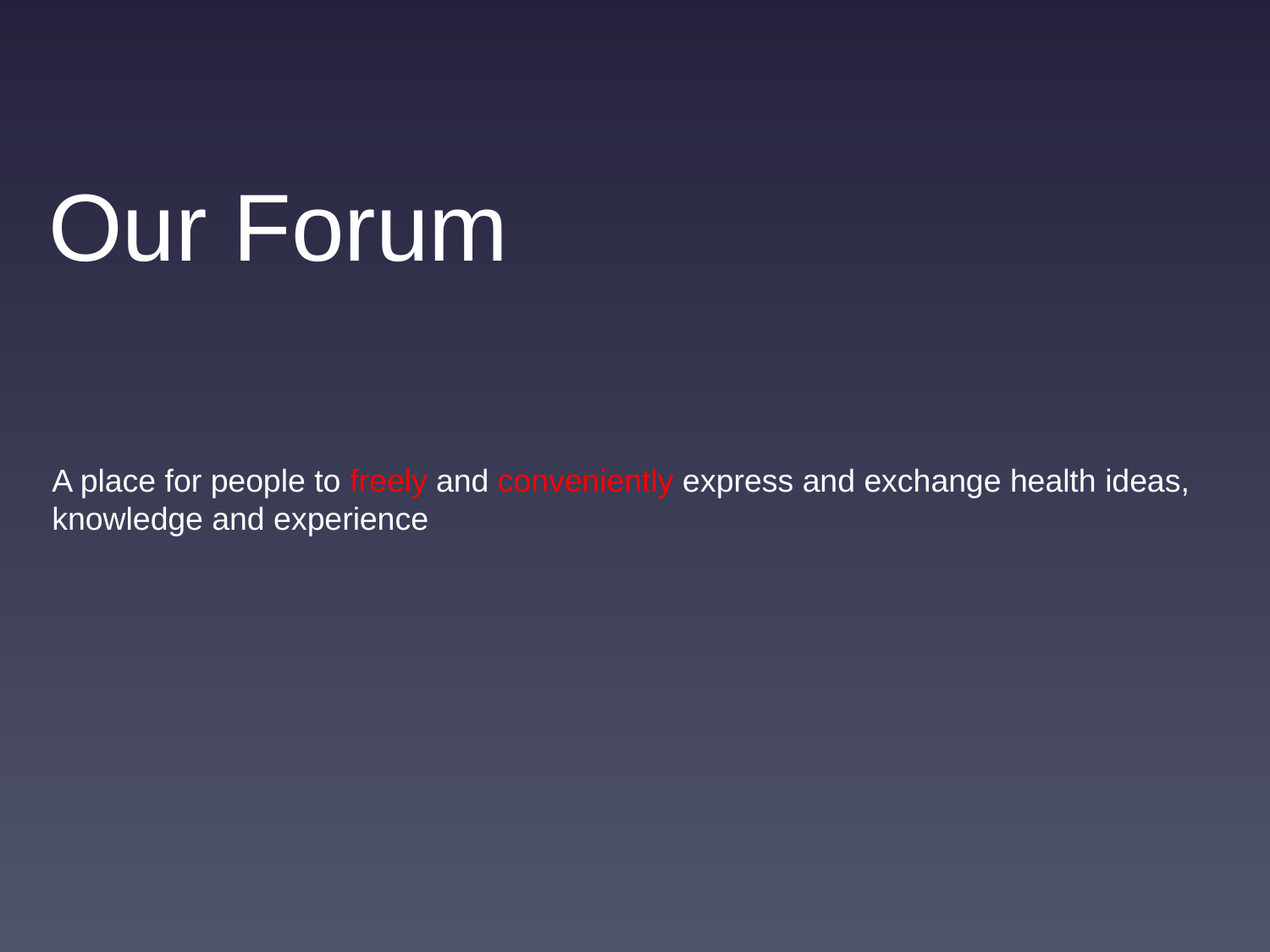

Our Forum
A place for people to freely and conveniently express and exchange health ideas, knowledge and experience